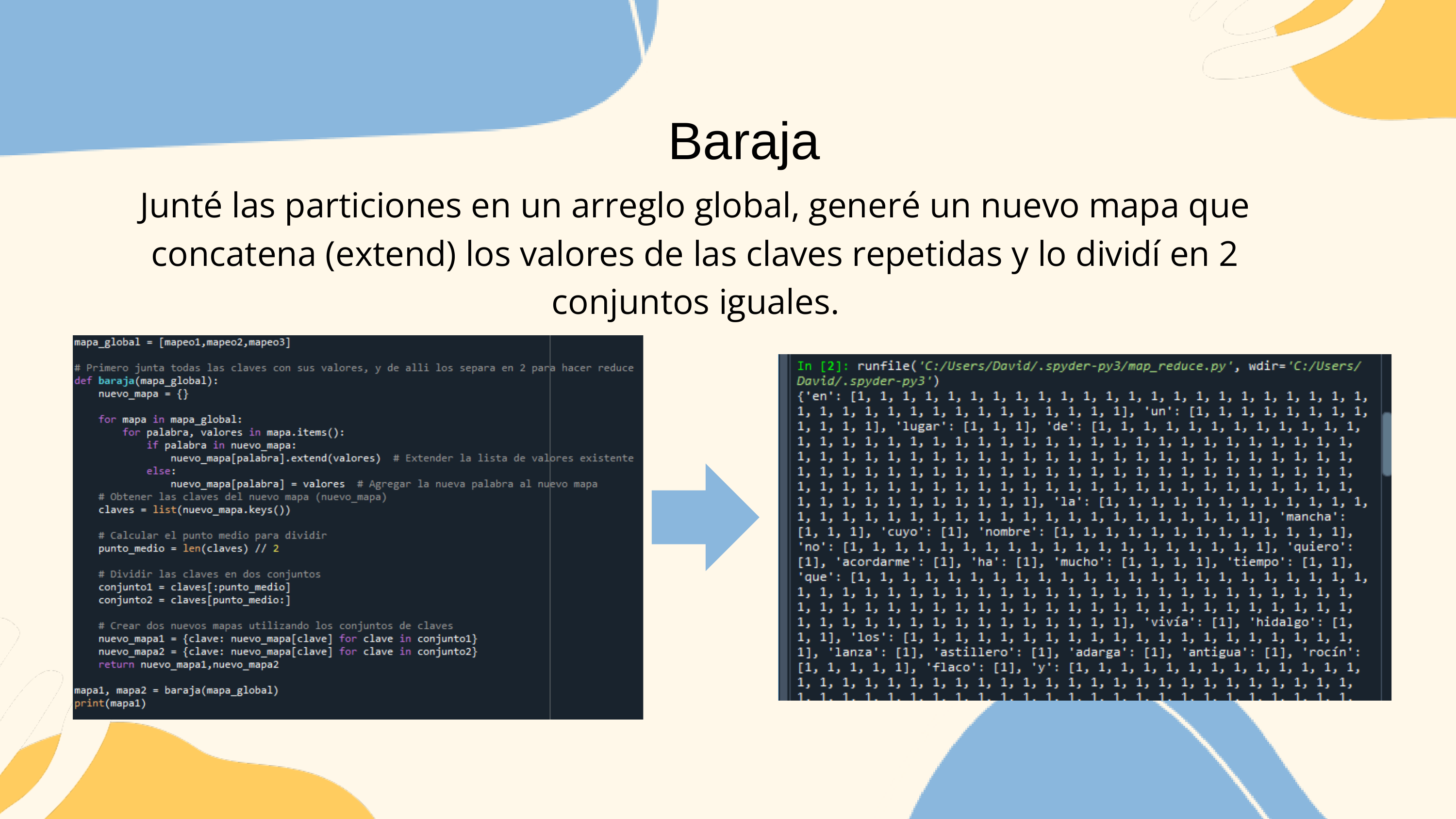

Baraja
Junté las particiones en un arreglo global, generé un nuevo mapa que concatena (extend) los valores de las claves repetidas y lo dividí en 2 conjuntos iguales.